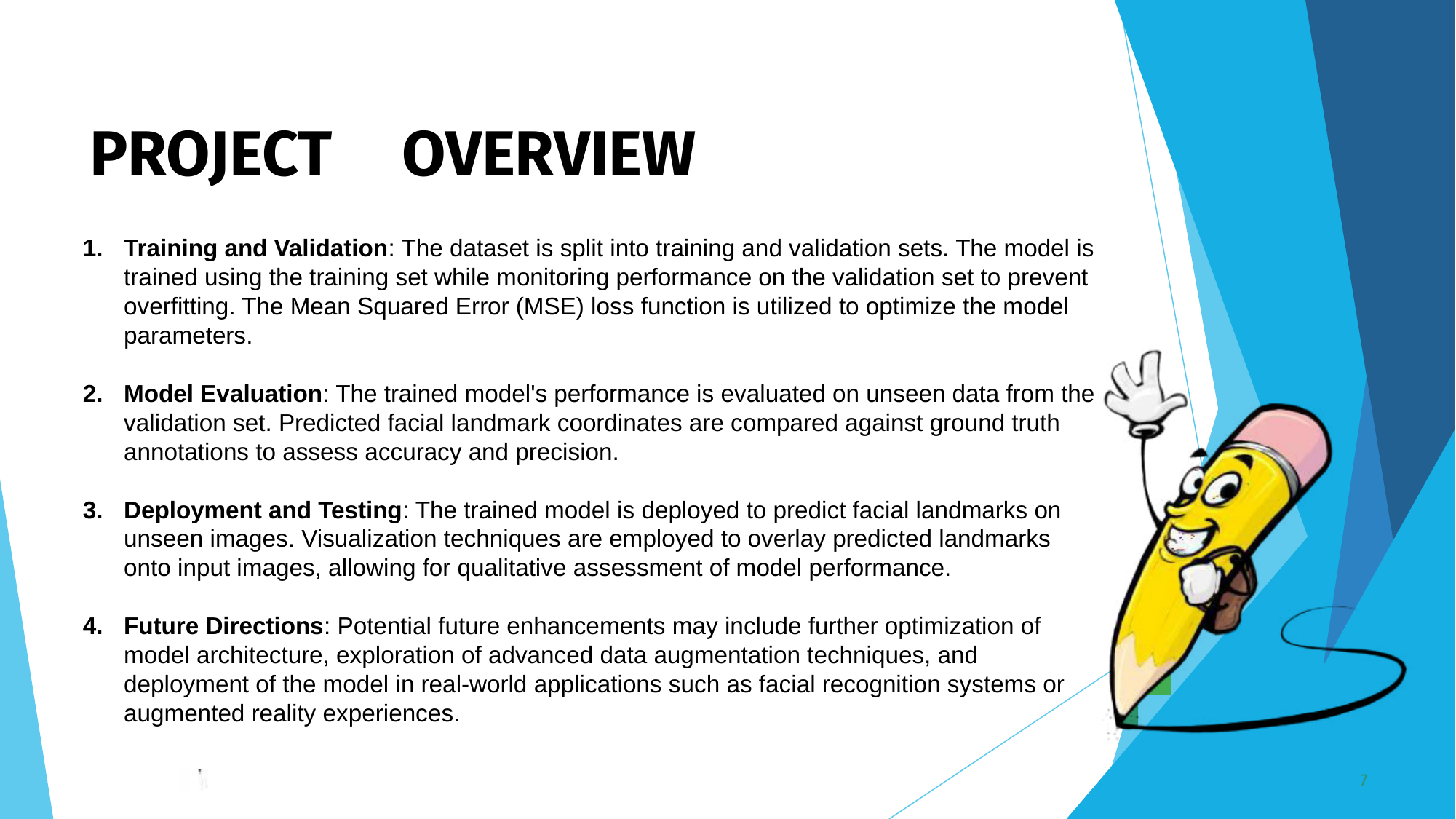

PROJECT
OVERVIEW
Training and Validation: The dataset is split into training and validation sets. The model is trained using the training set while monitoring performance on the validation set to prevent overfitting. The Mean Squared Error (MSE) loss function is utilized to optimize the model parameters.

Model Evaluation: The trained model's performance is evaluated on unseen data from the validation set. Predicted facial landmark coordinates are compared against ground truth annotations to assess accuracy and precision.

Deployment and Testing: The trained model is deployed to predict facial landmarks on unseen images. Visualization techniques are employed to overlay predicted landmarks onto input images, allowing for qualitative assessment of model performance.

Future Directions: Potential future enhancements may include further optimization of model architecture, exploration of advanced data augmentation techniques, and deployment of the model in real-world applications such as facial recognition systems or augmented reality experiences.

7
3/21/2024   Annual Review